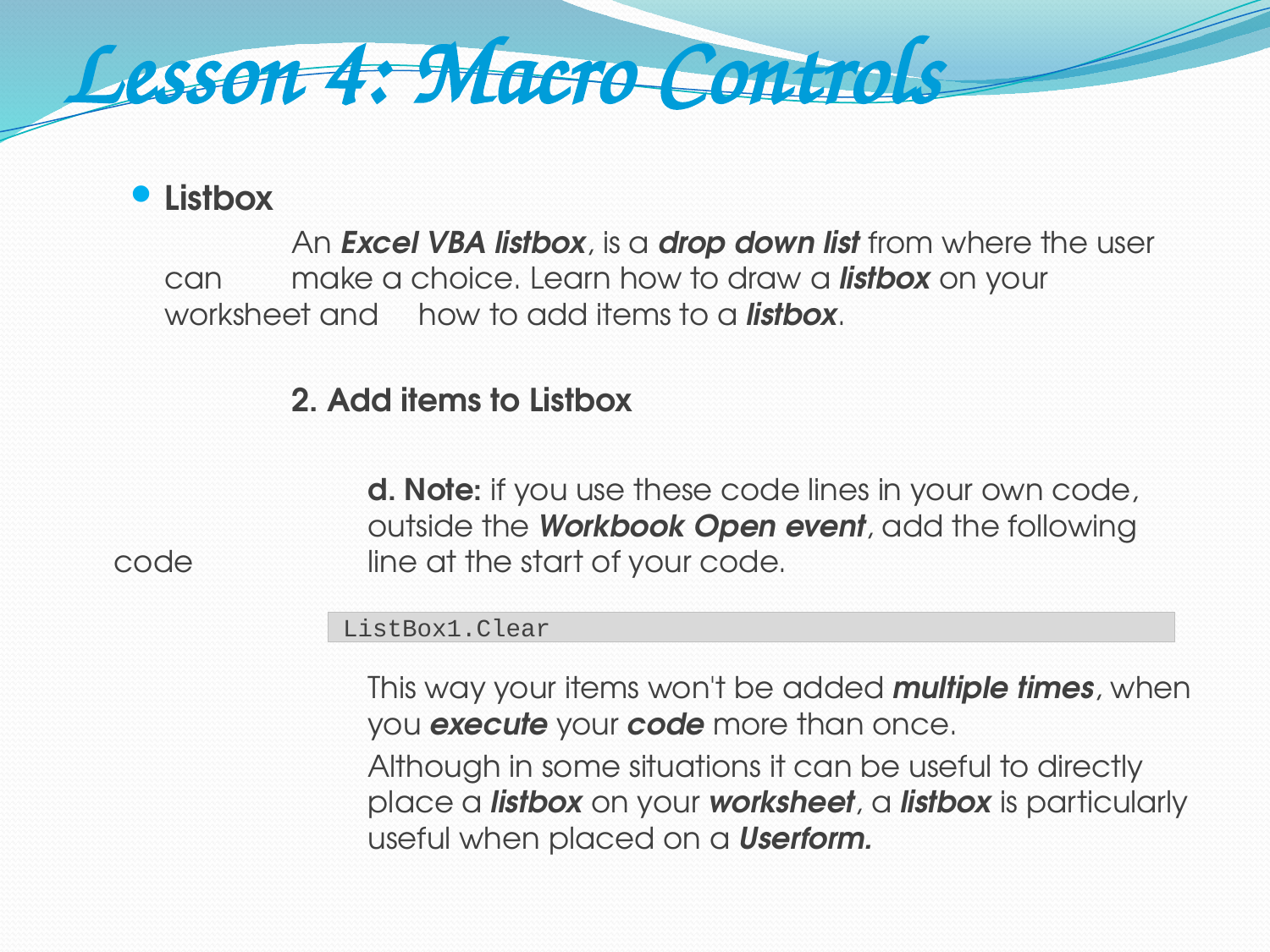

# Lesson 4: Macro Controls
Listbox
		An Excel VBA listbox, is a drop down list from where the user can 	make a choice. Learn how to draw a listbox on your worksheet and 	how to add items to a listbox.

		2. Add items to Listbox

			d. Note: if you use these code lines in your own code, 		outside the Workbook Open event, add the following code 		line at the start of your code.

			This way your items won't be added multiple times, when 		you execute your code more than once.
			Although in some situations it can be useful to directly 		place a listbox on your worksheet, a listbox is particularly 		useful when placed on a Userform.

 ListBox1.Clear